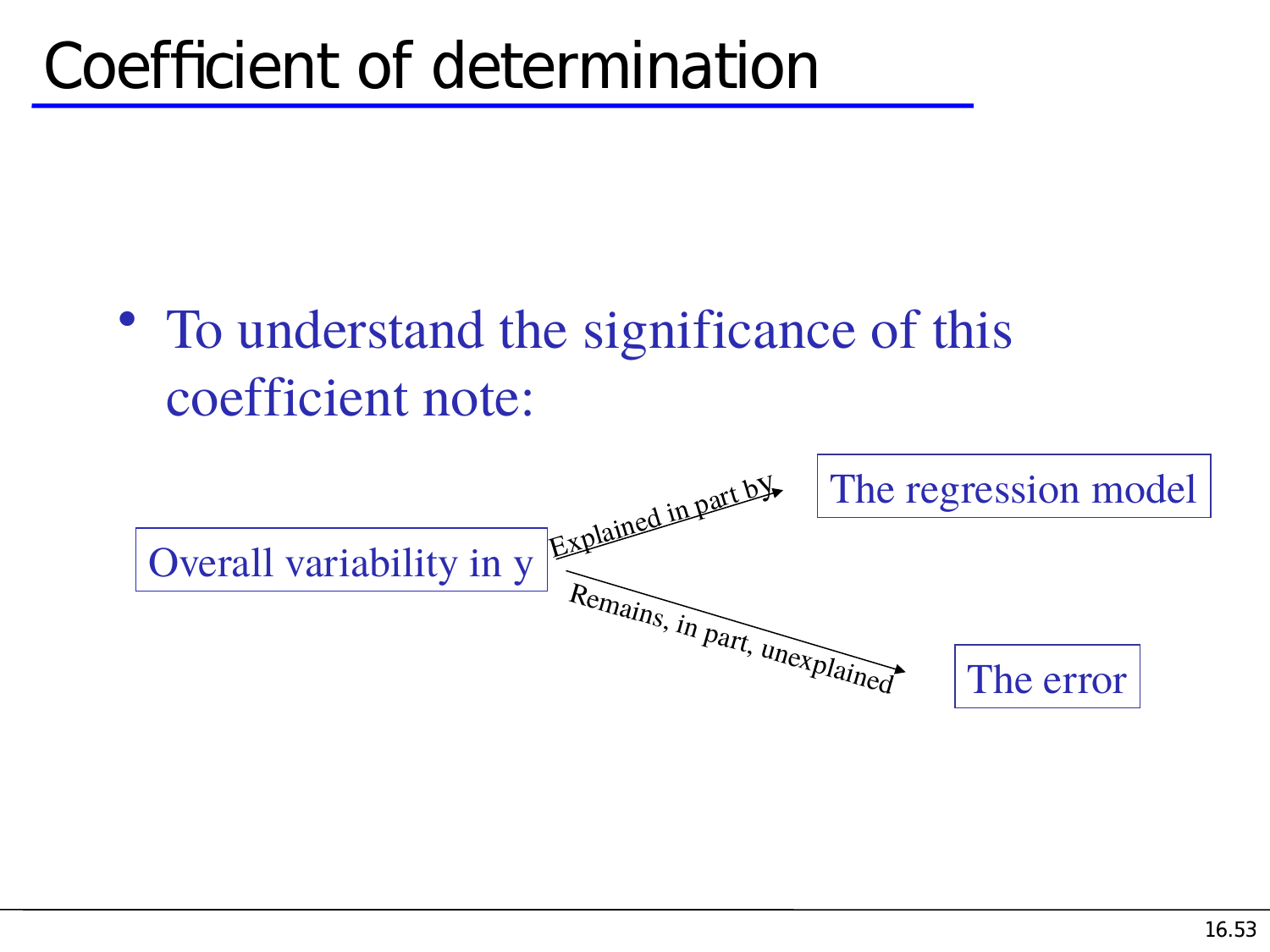

# Coefficient of determination
To understand the significance of this coefficient note:
The regression model
Explained in part by

Overall variability in y

Remains, in part, unexplained
The error
16.53